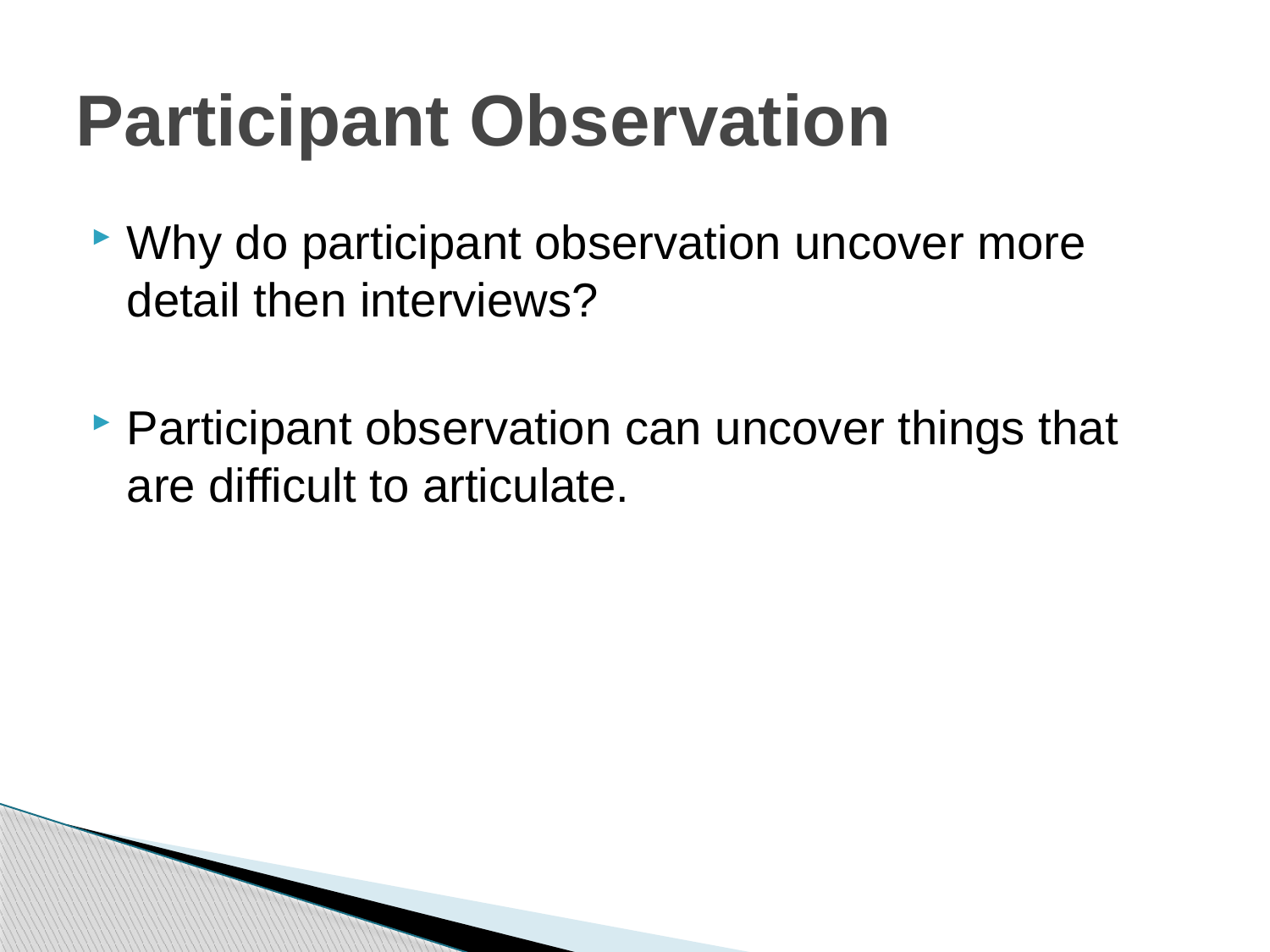

# Participant Observation
Why do participant observation uncover more detail then interviews?

Participant observation can uncover things that are difficult to articulate.